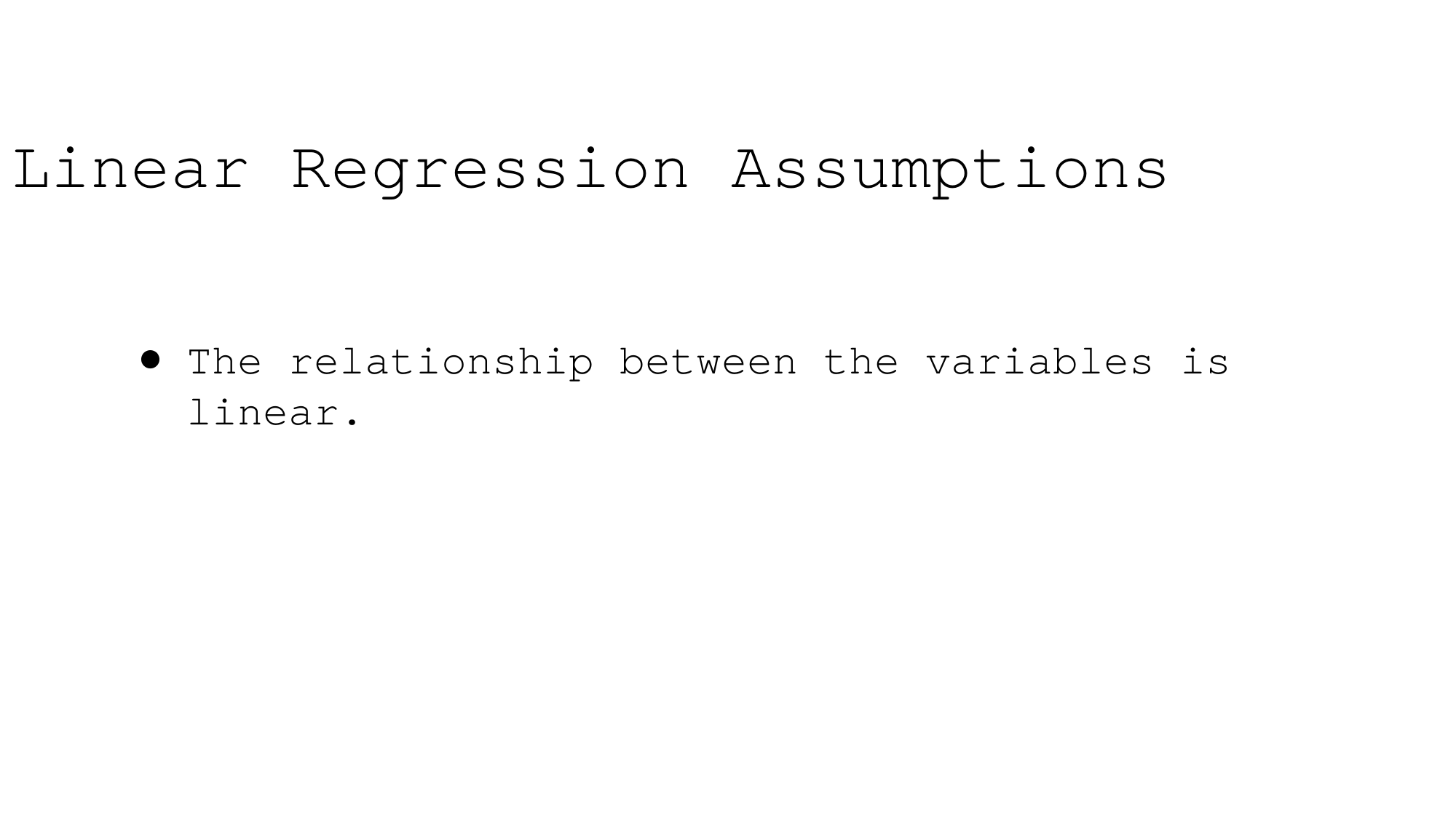

Linear Regression Assumptions
The relationship between the variables is linear.